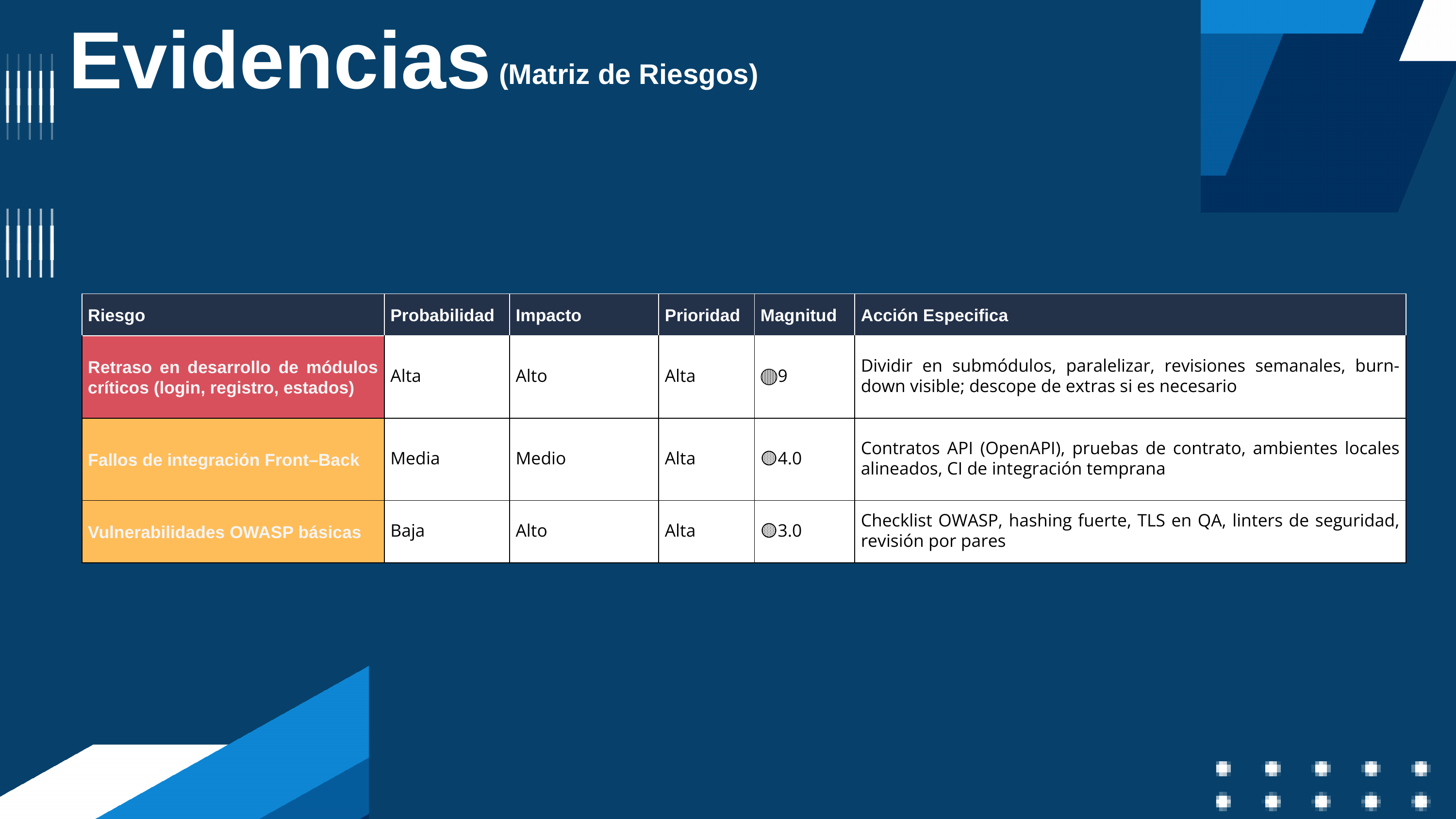

Evidencias
(Matriz de Riesgos)

| Riesgo | Probabilidad | Impacto | Prioridad | Magnitud | Acción Especifica |
| --- | --- | --- | --- | --- | --- |
| Retraso en desarrollo de módulos críticos (login, registro, estados) | Alta | Alto | Alta | 🔴9 | Dividir en submódulos, paralelizar, revisiones semanales, burn-down visible; descope de extras si es necesario |
| Fallos de integración Front–Back | Media | Medio | Alta | 🟡4.0 | Contratos API (OpenAPI), pruebas de contrato, ambientes locales alineados, CI de integración temprana |
| Vulnerabilidades OWASP básicas | Baja | Alto | Alta | 🟡3.0 | Checklist OWASP, hashing fuerte, TLS en QA, linters de seguridad, revisión por pares |